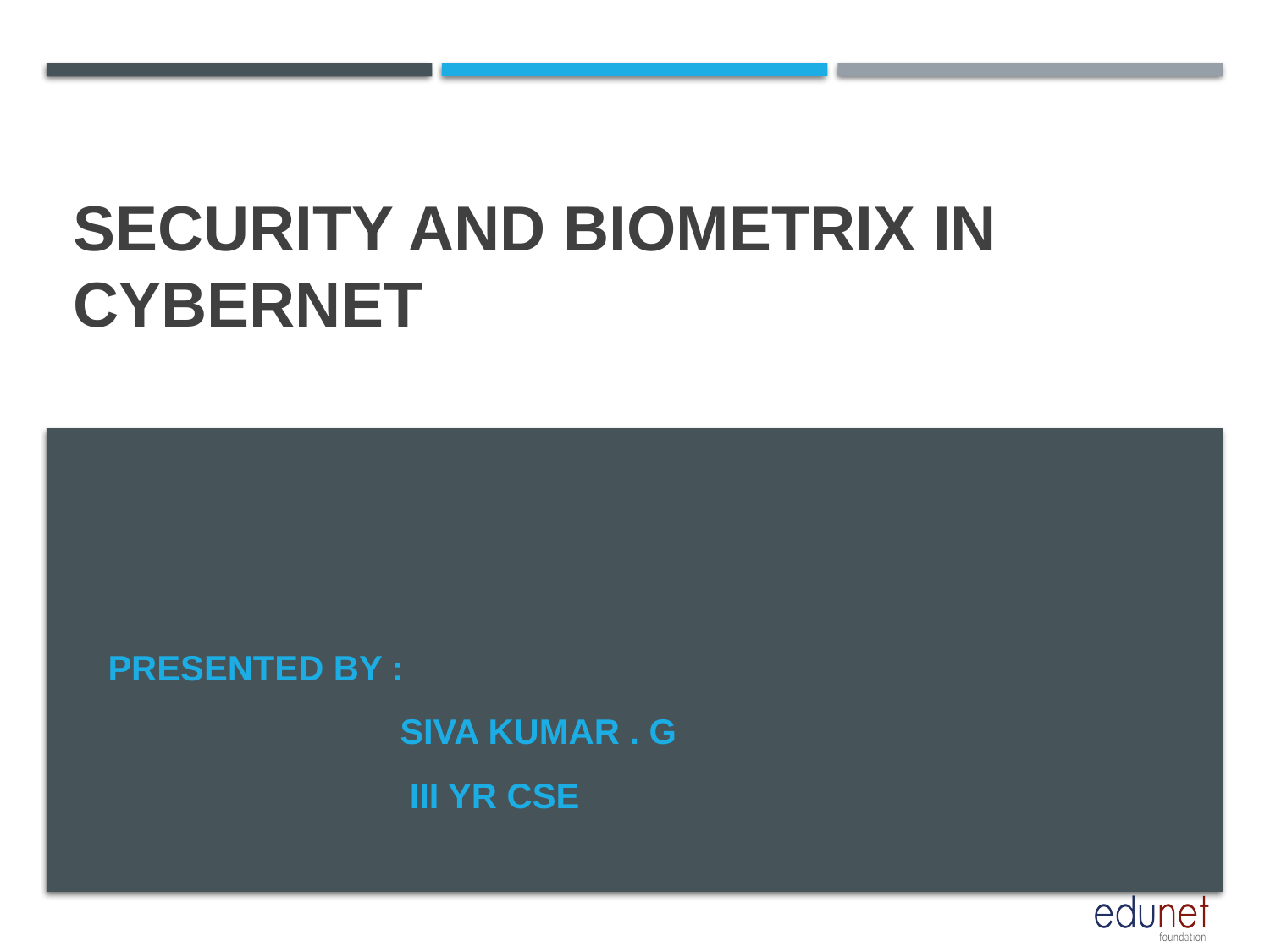

# SECURITY AND BIOMETRIX IN CYBERNET
PRESENTED BY :
                              SIVA KUMAR . G
                               III YR CSE